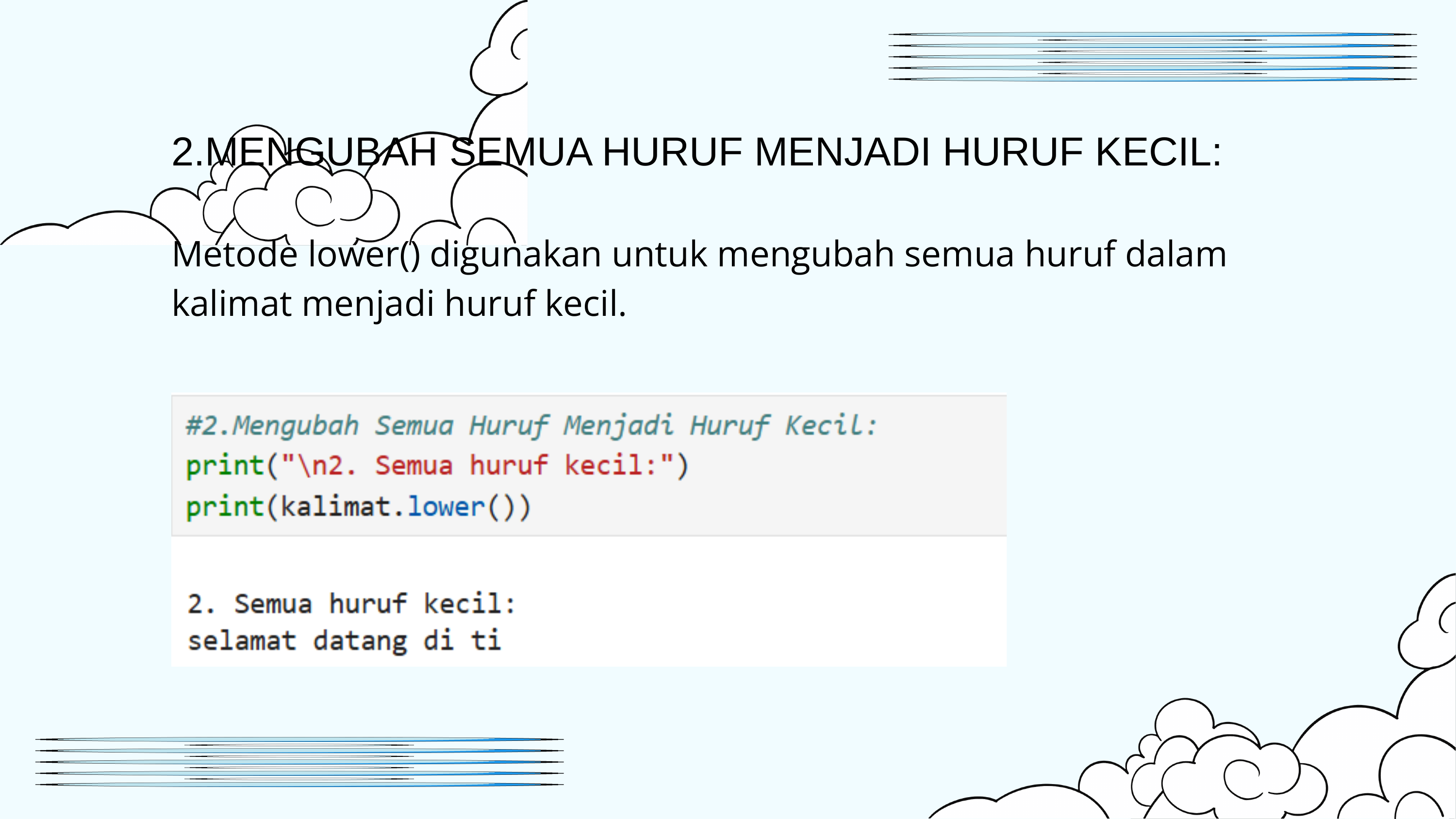

2.MENGUBAH SEMUA HURUF MENJADI HURUF KECIL:

Metode lower() digunakan untuk mengubah semua huruf dalam kalimat menjadi huruf kecil.